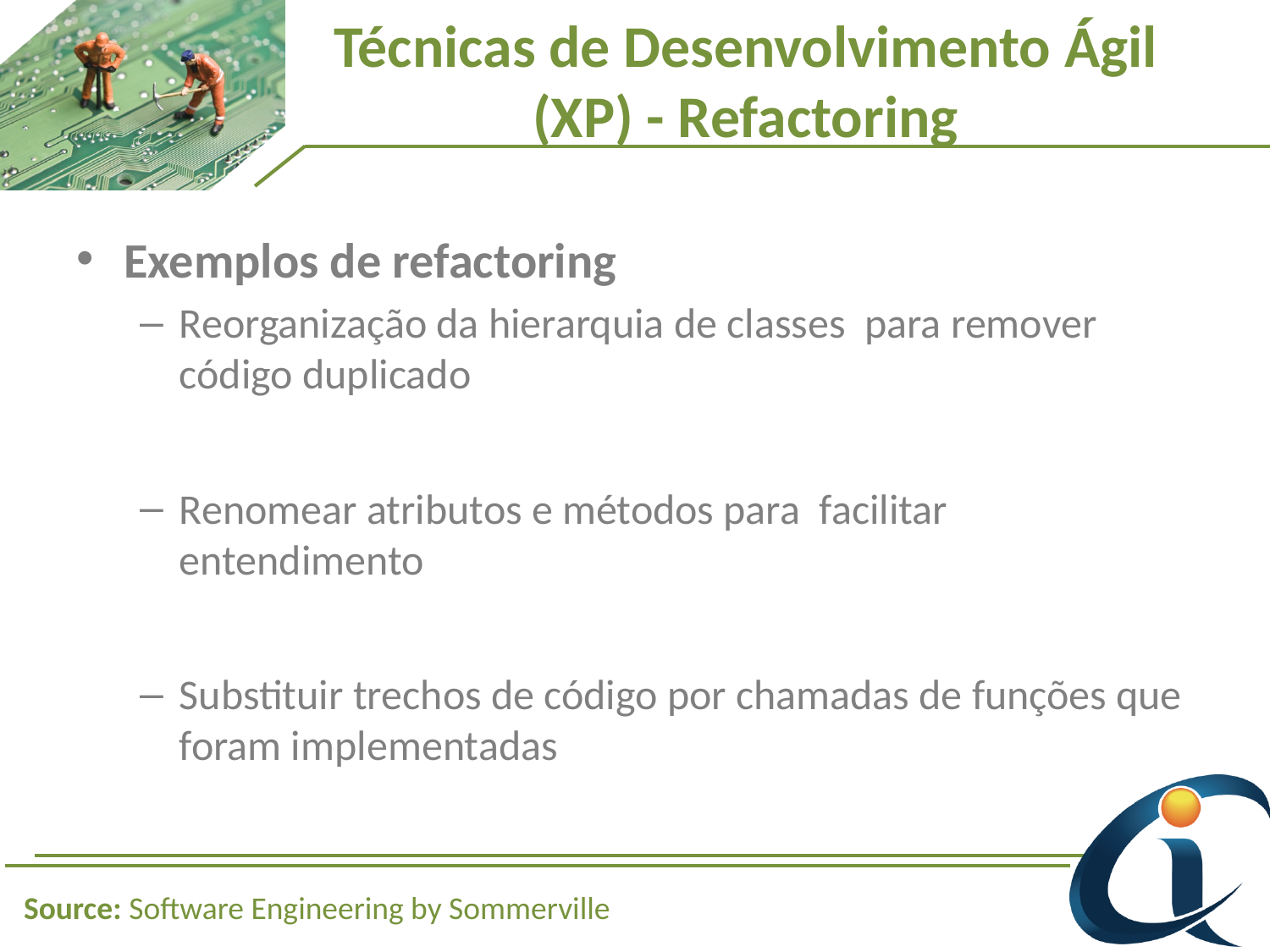

Técnicas de Desenvolvimento Ágil
(XP) - Refactoring
Exemplos de refactoring
Reorganização da hierarquia de classes  para remover código duplicado

Renomear atributos e métodos para  facilitar entendimento

Substituir trechos de código por chamadas de funções que foram implementadas